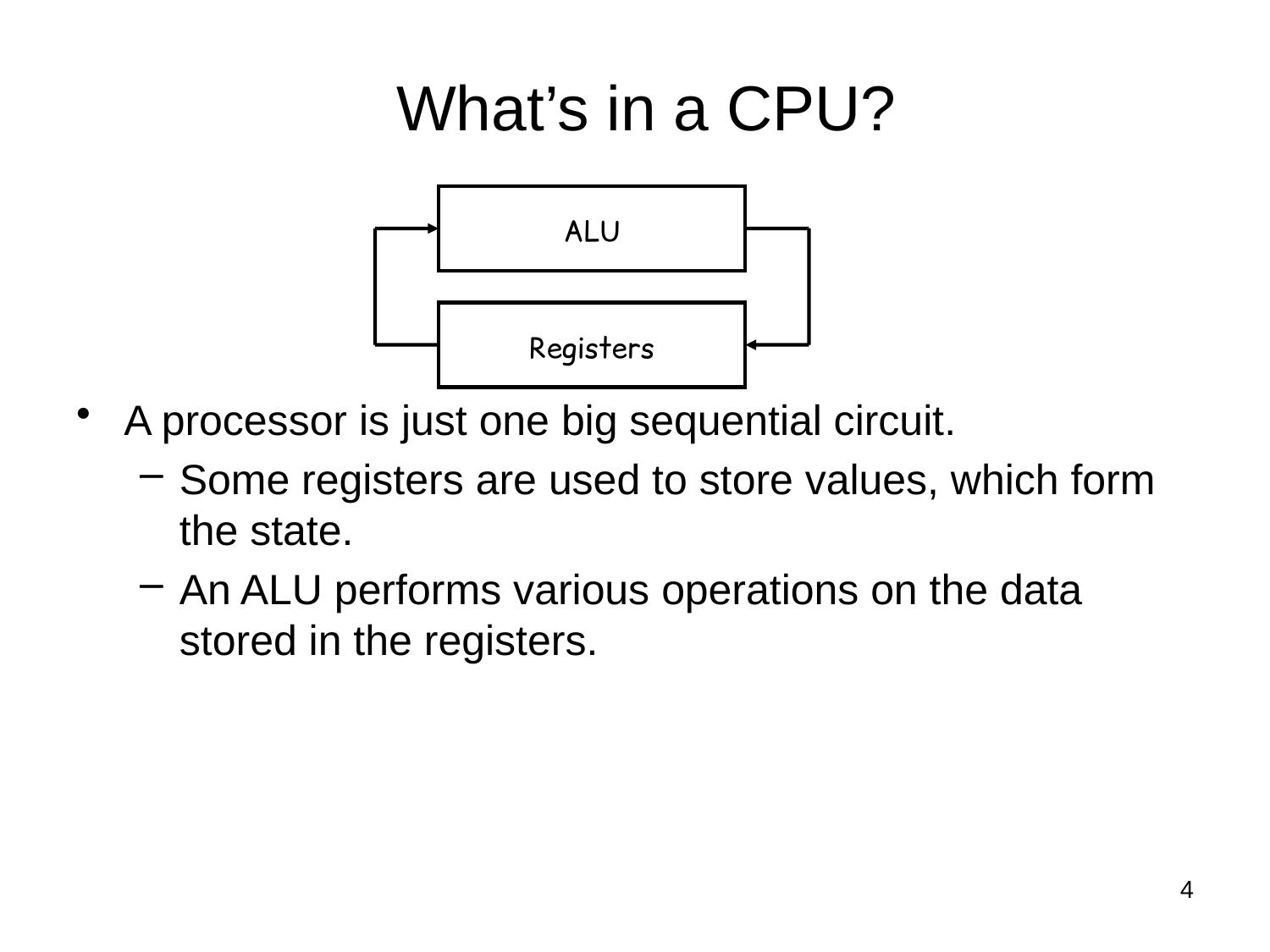

# What’s in a CPU?

ALU

Registers

A processor is just one big sequential circuit.
Some registers are used to store values, which form the state.
An ALU performs various operations on the data stored in the registers.
4